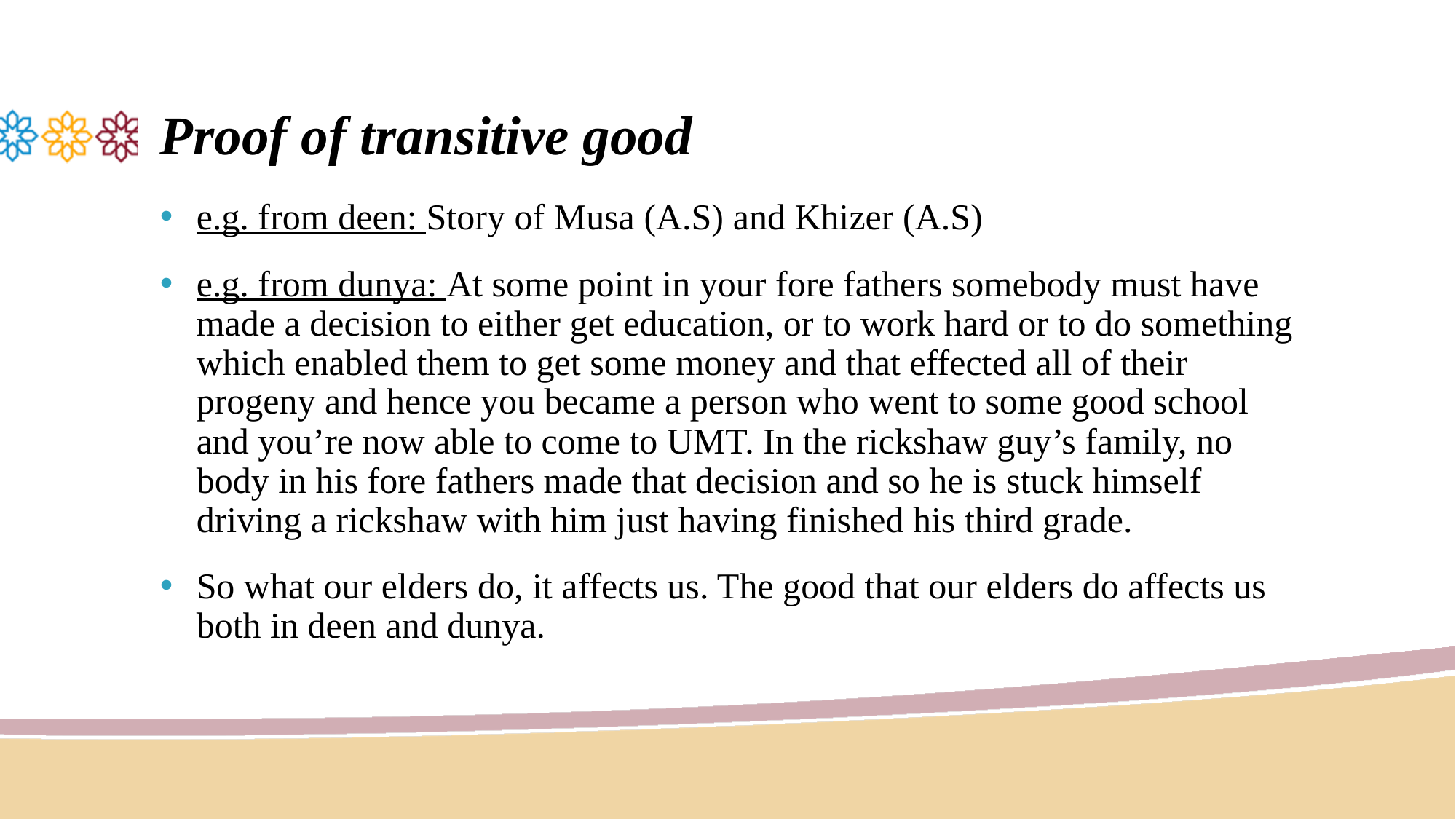

# Proof of transitive good
e.g. from deen: Story of Musa (A.S) and Khizer (A.S)
e.g. from dunya: At some point in your fore fathers somebody must have made a decision to either get education, or to work hard or to do something which enabled them to get some money and that effected all of their progeny and hence you became a person who went to some good school and you’re now able to come to UMT. In the rickshaw guy’s family, no body in his fore fathers made that decision and so he is stuck himself driving a rickshaw with him just having finished his third grade.
So what our elders do, it affects us. The good that our elders do affects us both in deen and dunya.